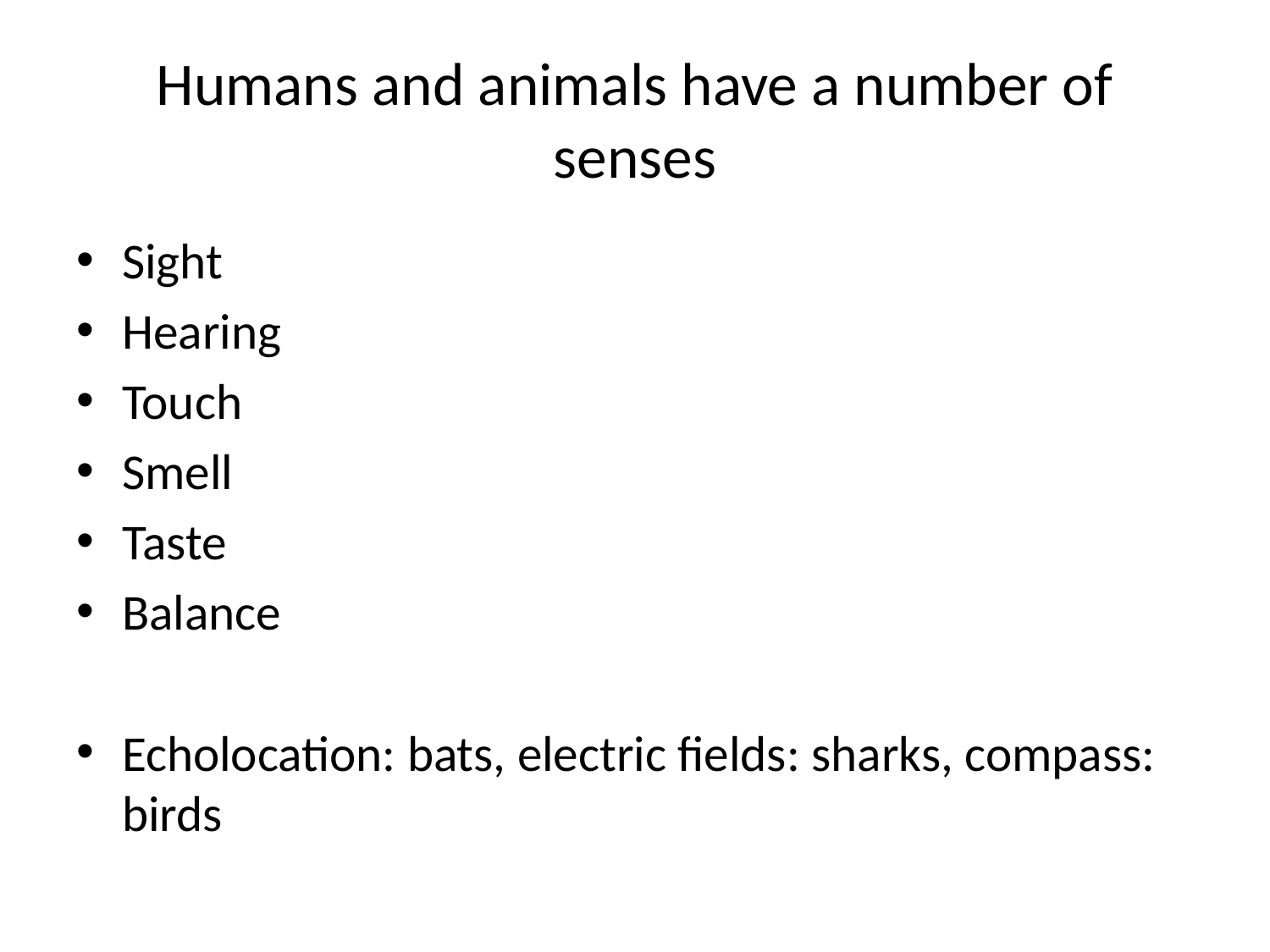

# Humans and animals have a number of senses
Sight
Hearing
Touch
Smell
Taste
Balance

Echolocation: bats, electric fields: sharks, compass: birds